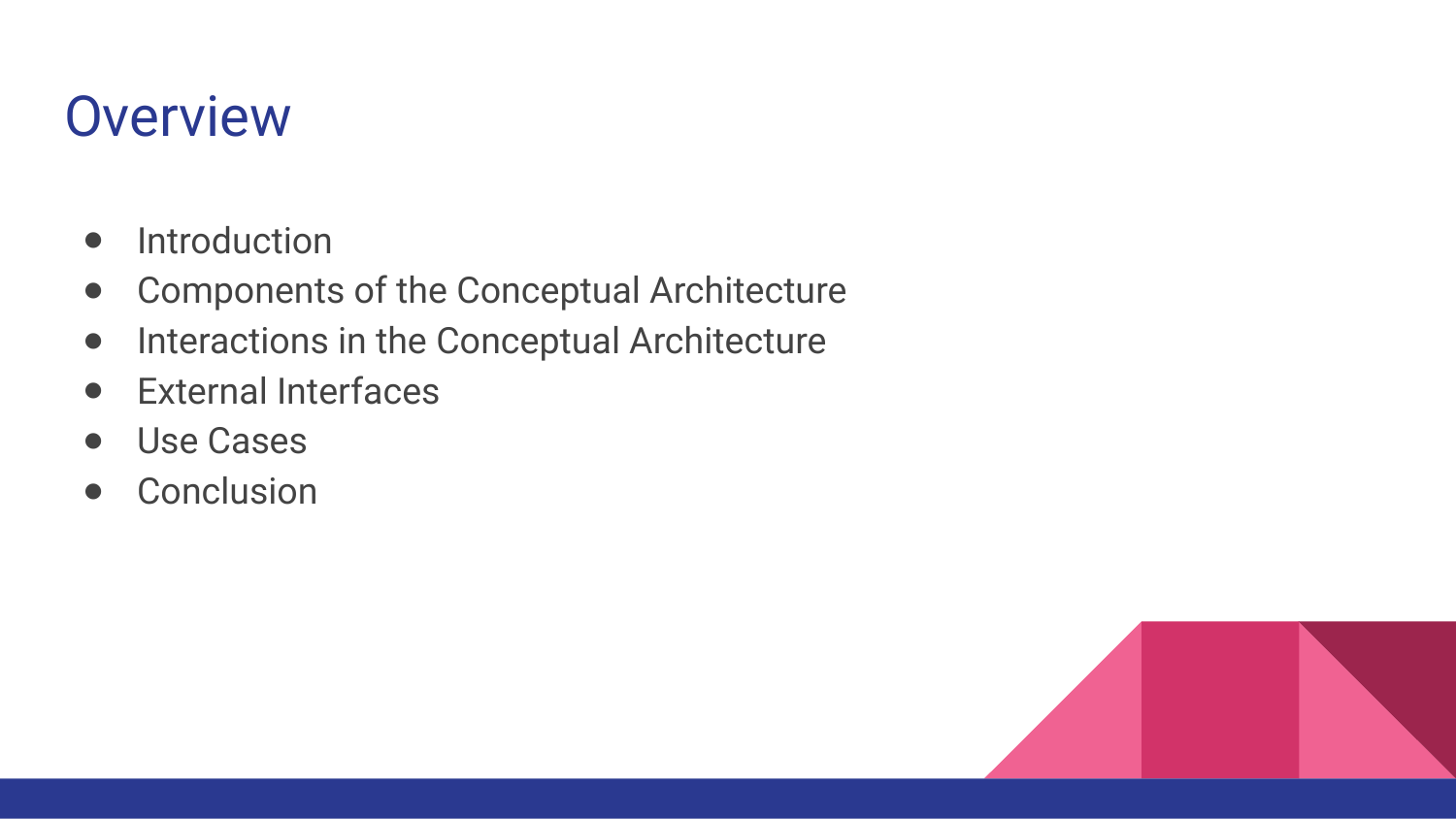

# Overview
Introduction
Components of the Conceptual Architecture
Interactions in the Conceptual Architecture
External Interfaces
Use Cases
Conclusion